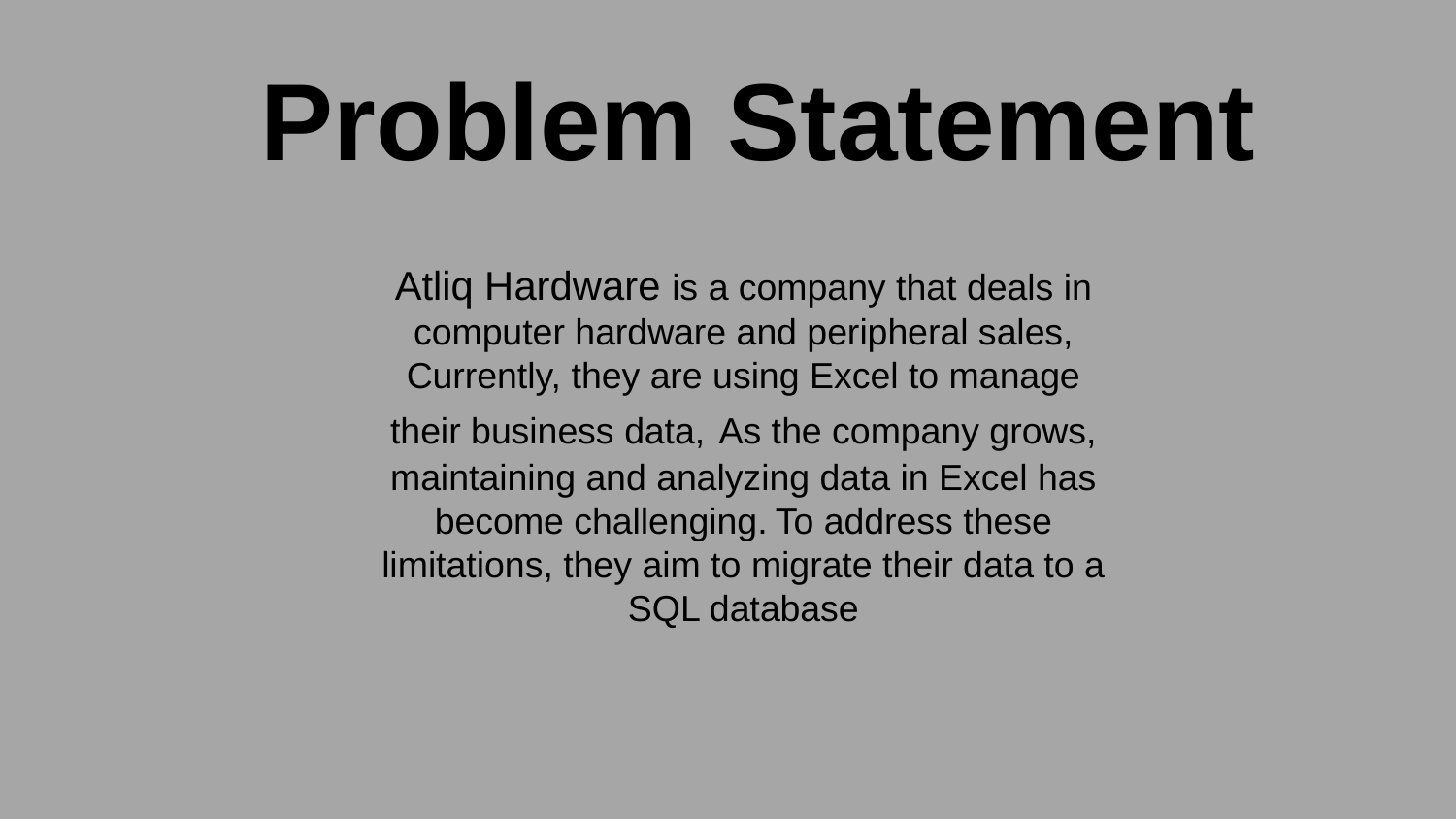

Problem Statement
Atliq Hardware is a company that deals in computer hardware and peripheral sales, Currently, they are using Excel to manage their business data, As the company grows, maintaining and analyzing data in Excel has become challenging. To address these limitations, they aim to migrate their data to a SQL database